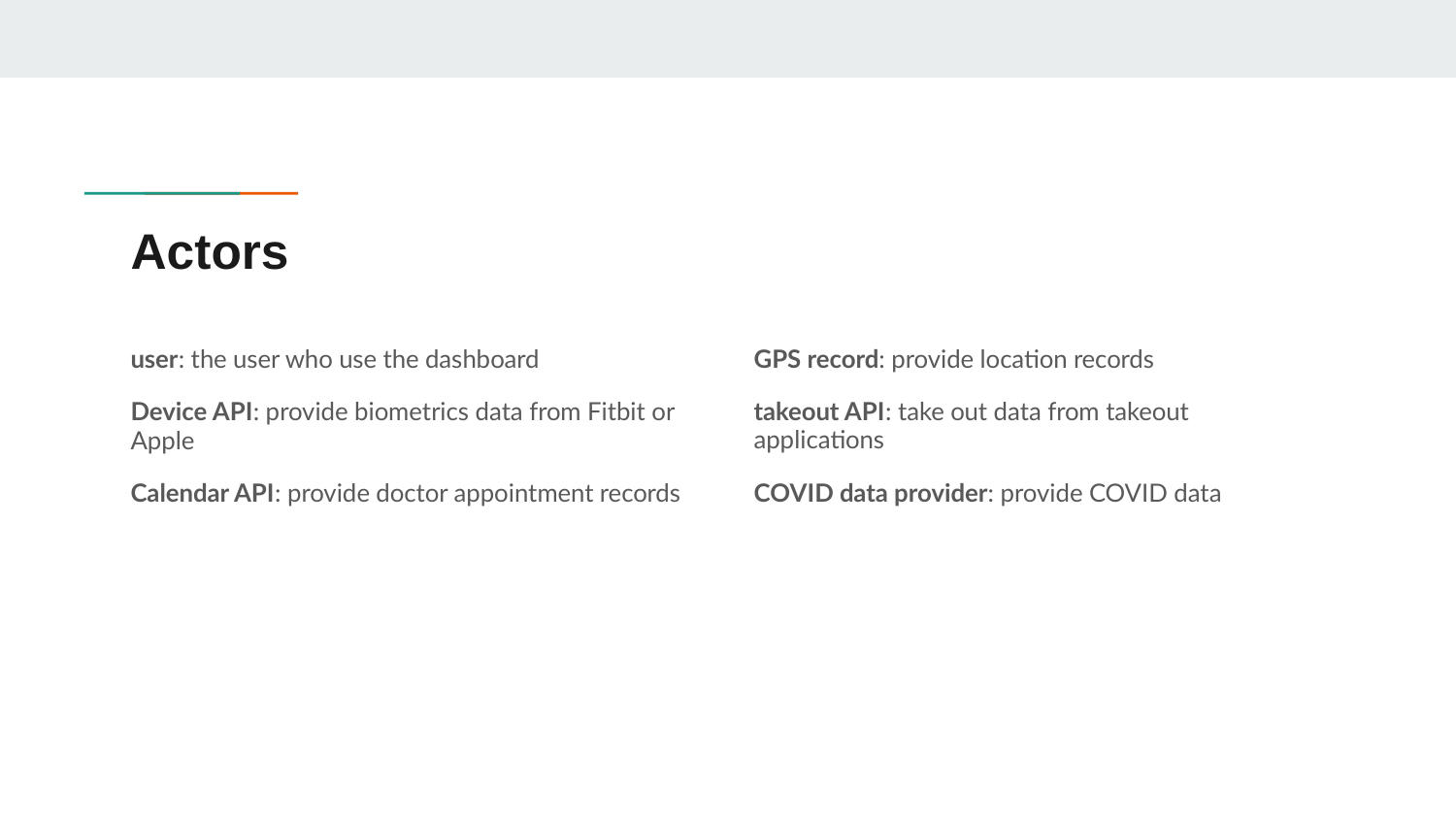

# Actors
user: the user who use the dashboard
Device API: provide biometrics data from Fitbit or Apple
Calendar API: provide doctor appointment records
GPS record: provide location records
takeout API: take out data from takeout applications
COVID data provider: provide COVID data